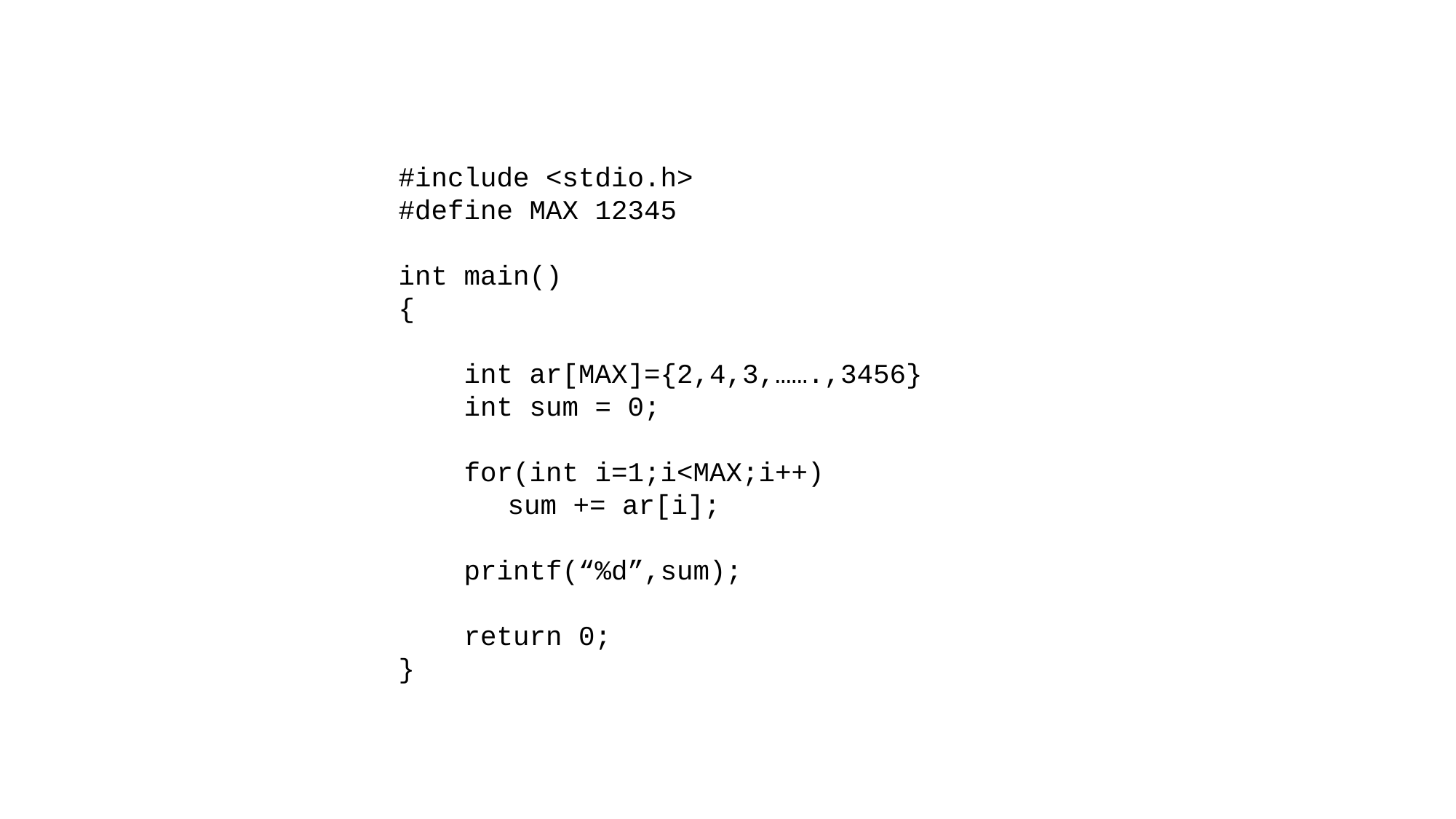

#
#include <stdio.h>
#define MAX 12345

int main()
{

    int ar[MAX]={2,4,3,…….,3456}
    int sum = 0;

    for(int i=1;i<MAX;i++)
	sum += ar[i];

    printf(“%d”,sum);

    return 0;
}